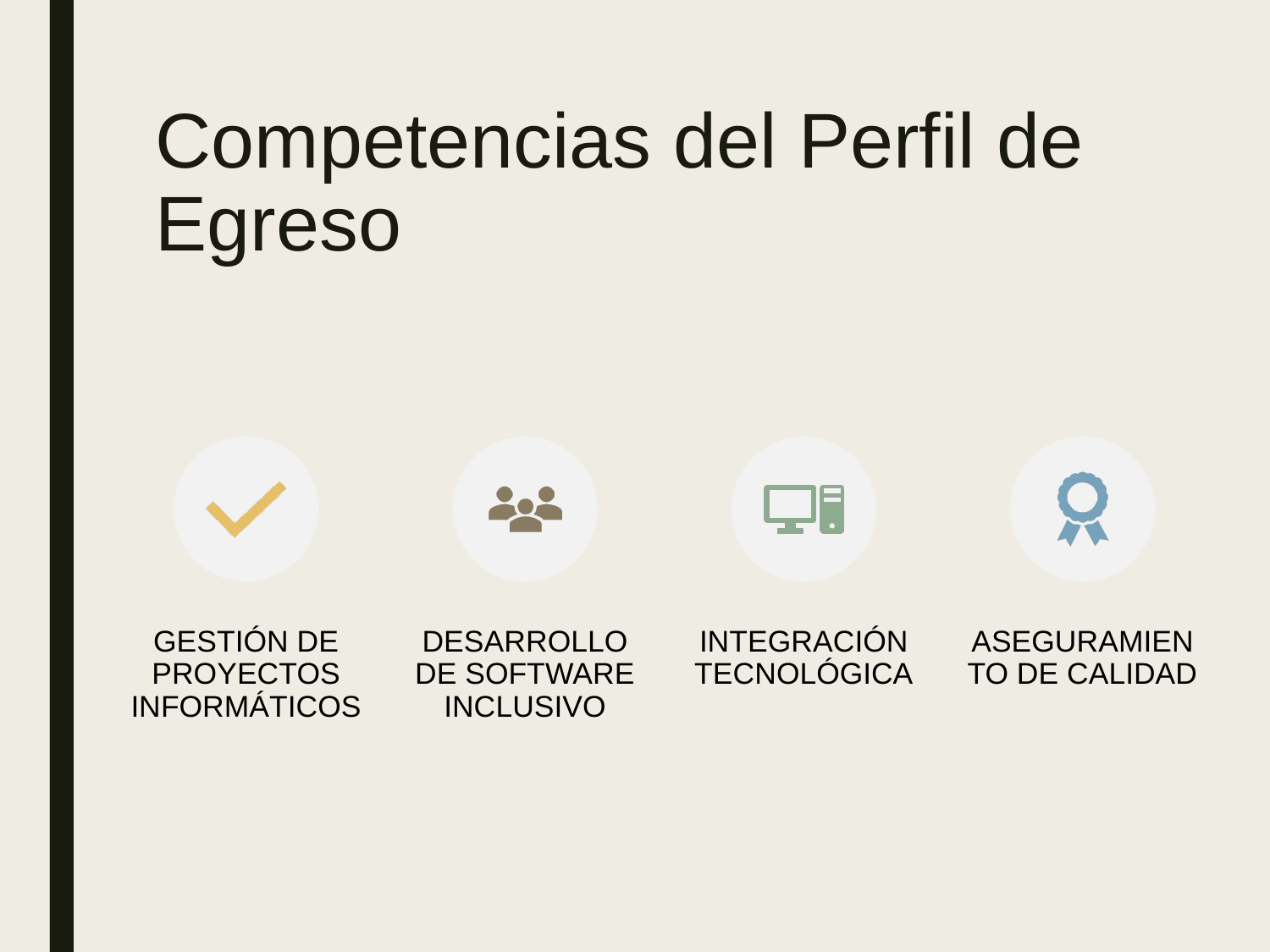

# Competencias del Perfil de Egreso
Gestión de proyectos informáticos
Desarrollo de software inclusivo
Integración tecnológica
Aseguramiento de calidad